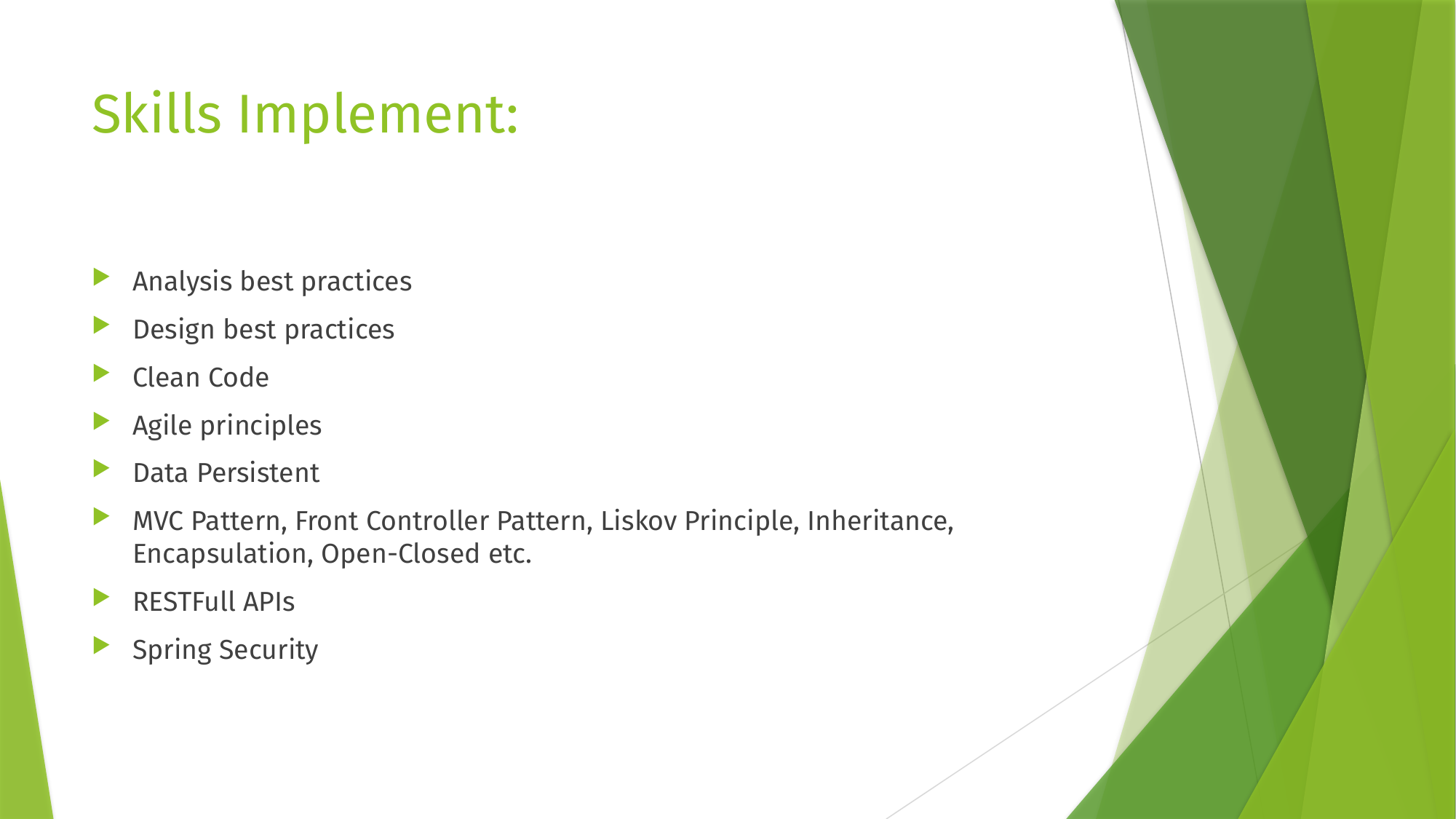

# Skills Implement:
Analysis best practices
Design best practices
Clean Code
Agile principles
Data Persistent
MVC Pattern, Front Controller Pattern, Liskov Principle, Inheritance, Encapsulation, Open-Closed etc.
RESTFull APIs
Spring Security